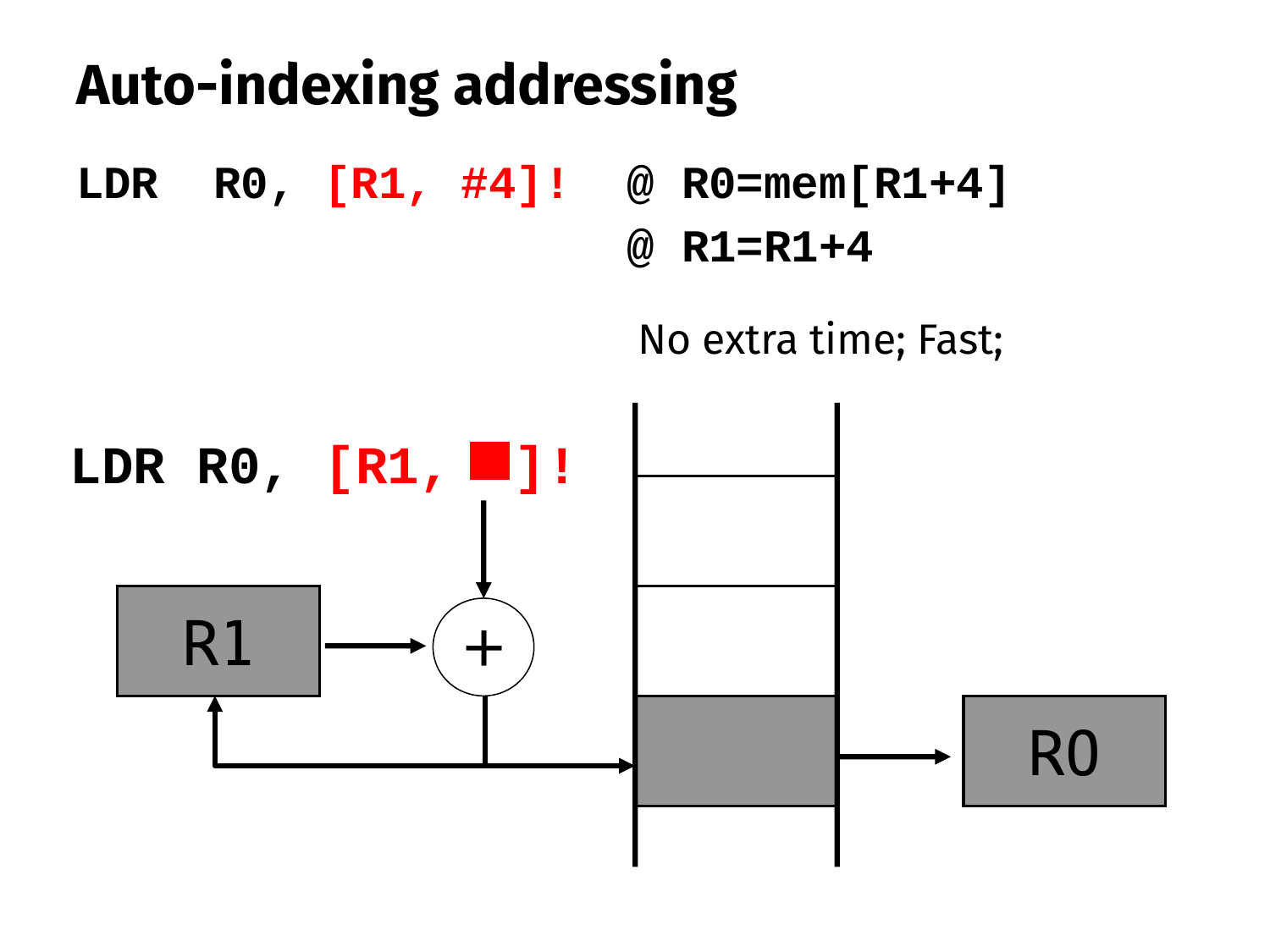

# Auto-indexing addressing
LDR  R0, [R1, #4]!  @ R0=mem[R1+4]
                    @ R1=R1+4
No extra time; Fast;

LDR R0, [R1,  ]!

R1

+

R0